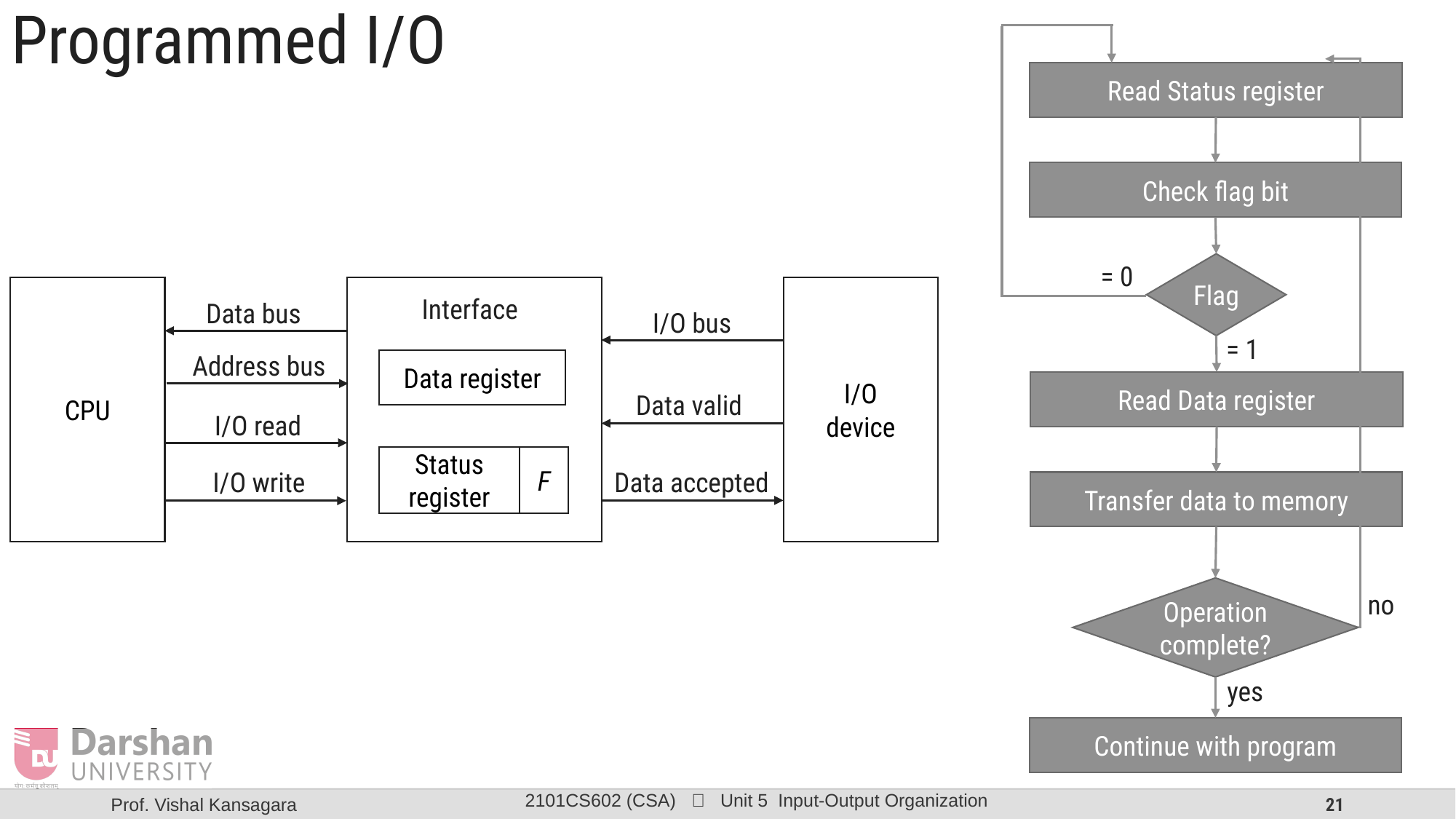

Programmed I/O
Read Status register
Check flag bit
= 0
Flag
CPU

Interface
Data register
F
Status register
I/O
device
Data bus
I/O bus
= 1
Address bus
Read Data register
Data valid
I/O read
I/O write
Data accepted
Transfer data to memory
Operation complete?
no
yes
Continue with program